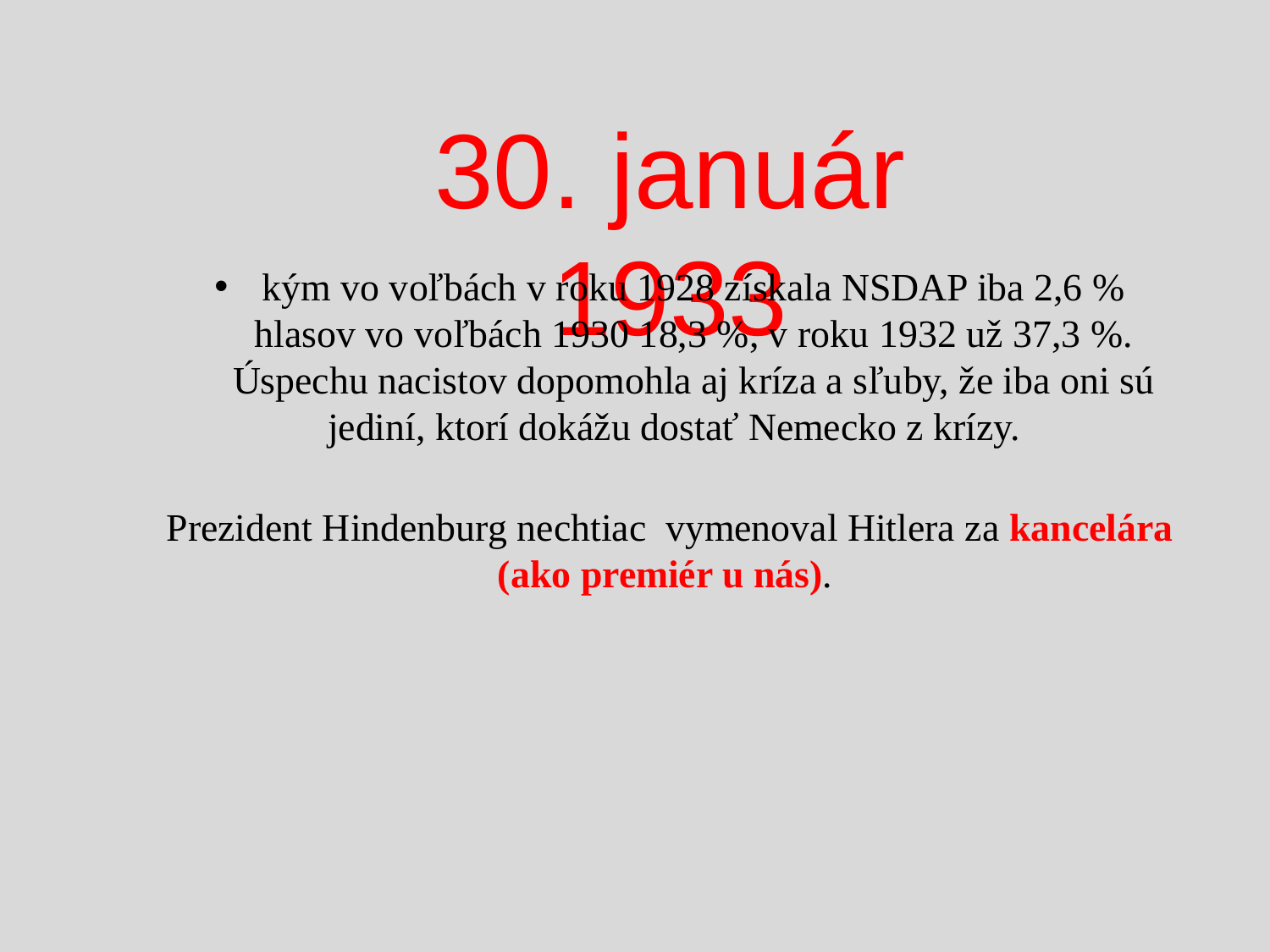

30. január 1933
kým vo voľbách v roku 1928 získala NSDAP iba 2,6 % hlasov vo voľbách 1930 18,3 %, v roku 1932 už 37,3 %. Úspechu nacistov dopomohla aj kríza a sľuby, že iba oni sú jediní, ktorí dokážu dostať Nemecko z krízy.
Prezident Hindenburg nechtiac  vymenoval Hitlera za kancelára (ako premiér u nás).